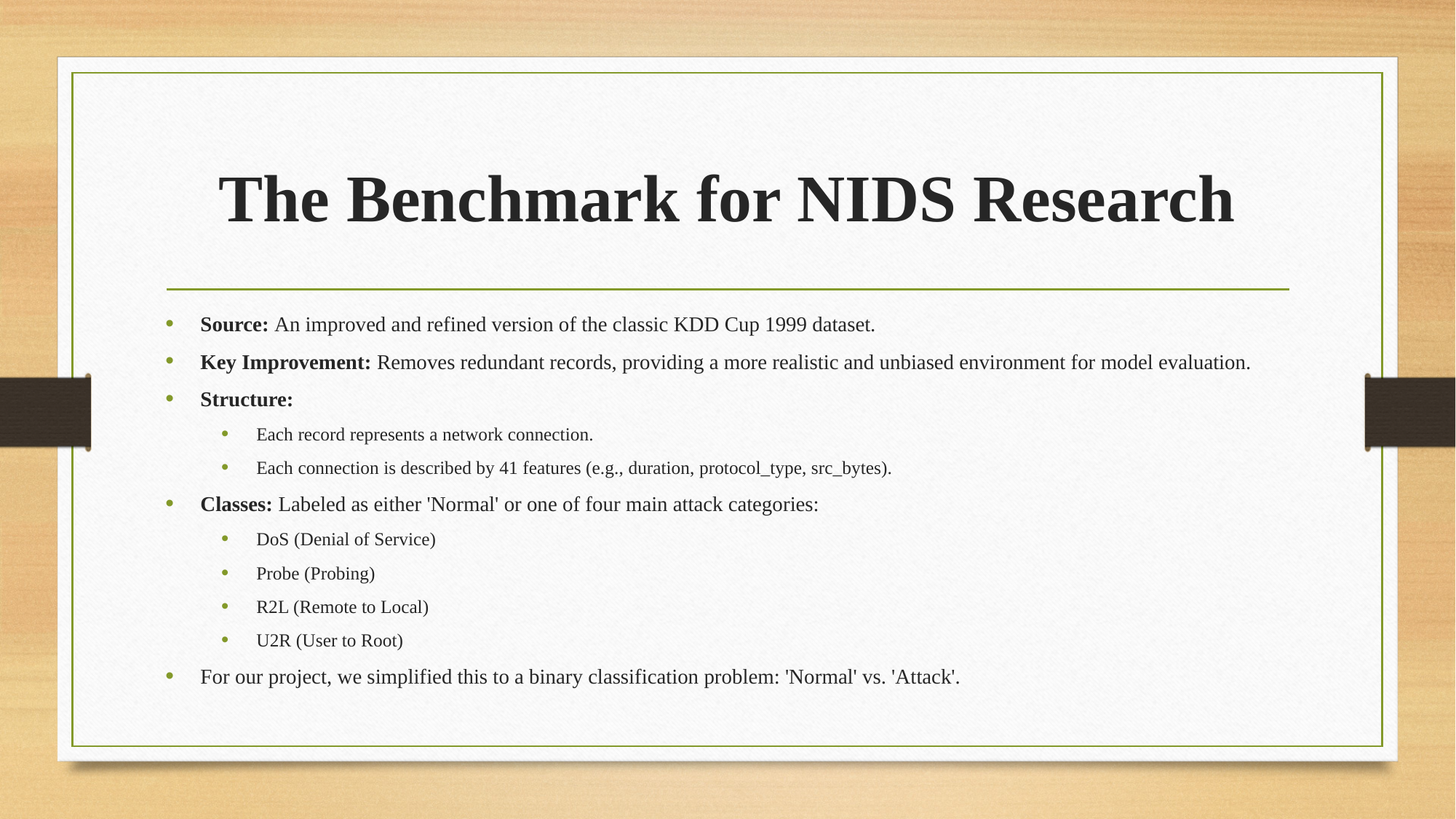

# The Benchmark for NIDS Research
Source: An improved and refined version of the classic KDD Cup 1999 dataset.
Key Improvement: Removes redundant records, providing a more realistic and unbiased environment for model evaluation.
Structure:
Each record represents a network connection.
Each connection is described by 41 features (e.g., duration, protocol_type, src_bytes).
Classes: Labeled as either 'Normal' or one of four main attack categories:
DoS (Denial of Service)
Probe (Probing)
R2L (Remote to Local)
U2R (User to Root)
For our project, we simplified this to a binary classification problem: 'Normal' vs. 'Attack'.